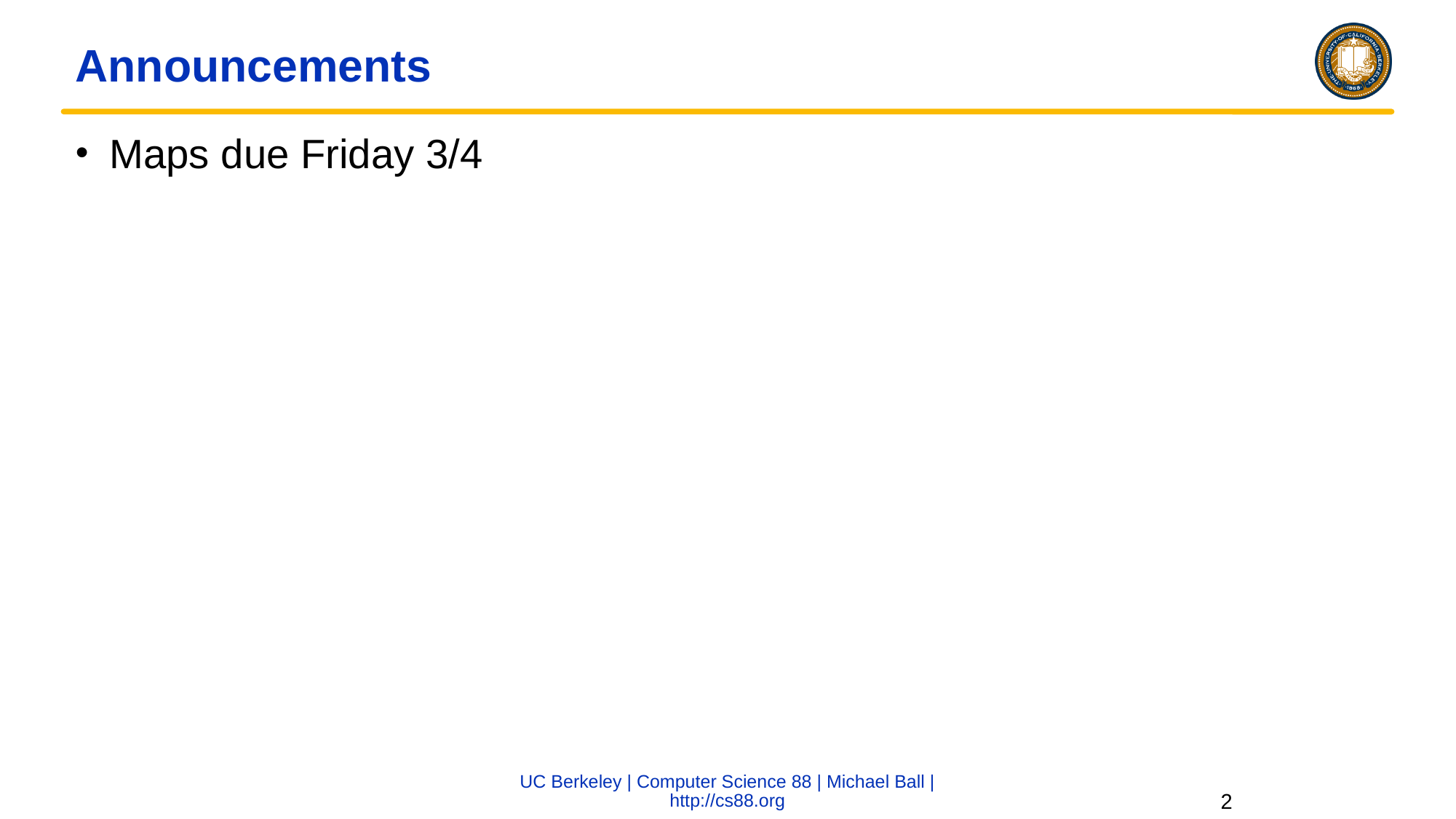

# Announcements
Maps due Friday 3/4

2